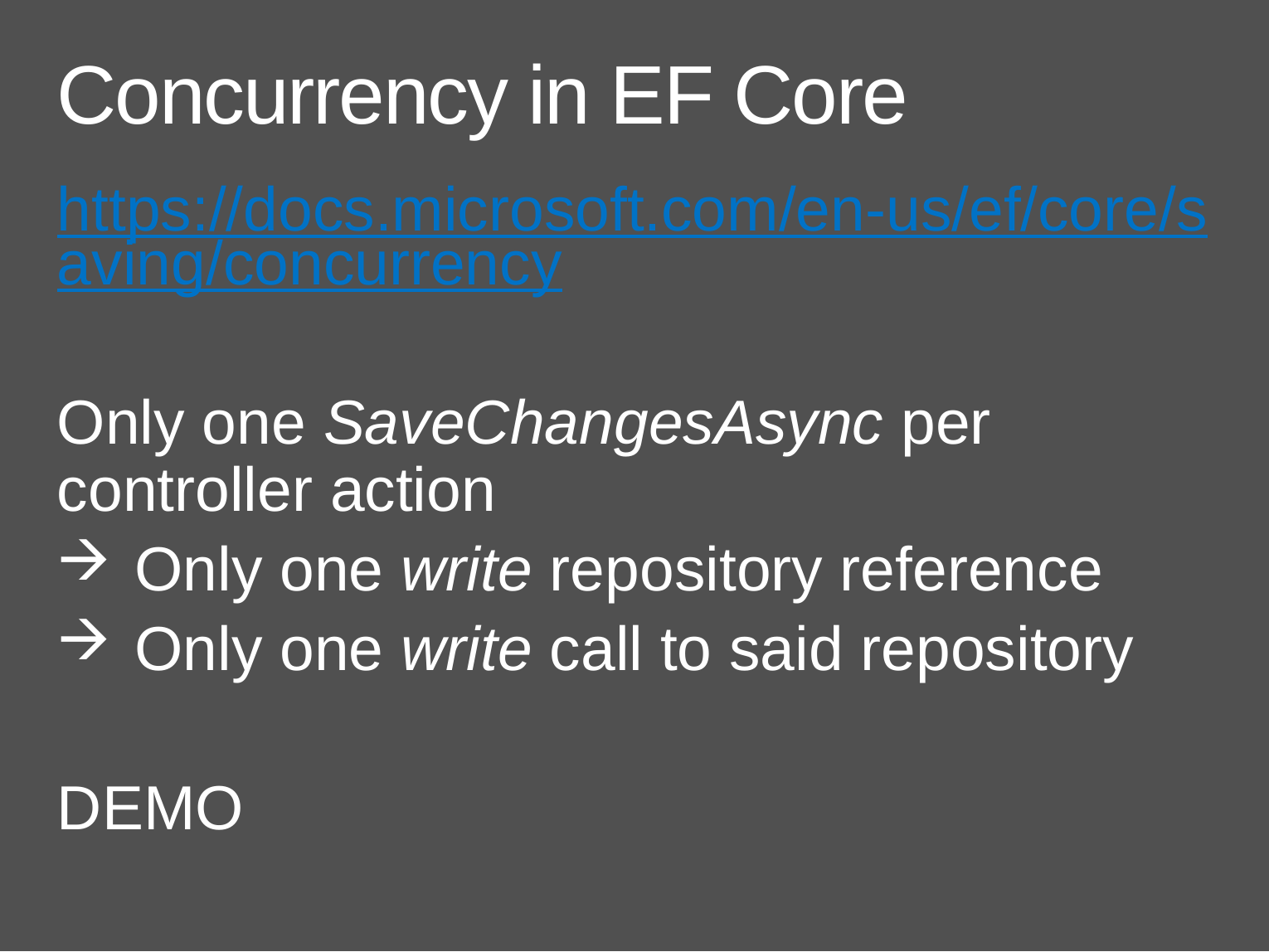

# Concurrency in EF Core
https://docs.microsoft.com/en-us/ef/core/saving/concurrency

Only one SaveChangesAsync per controller action
Only one write repository reference
Only one write call to said repository

DEMO